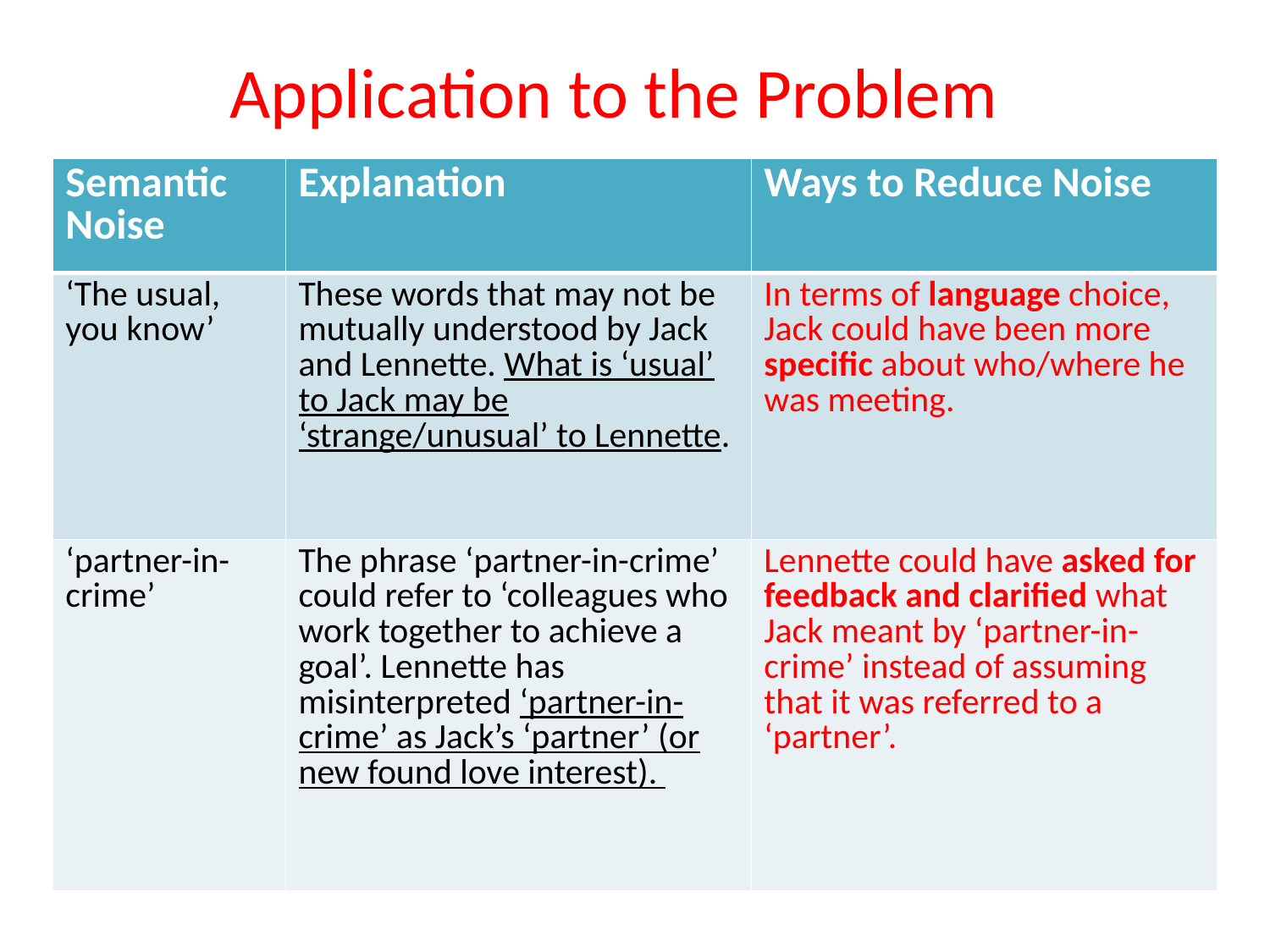

# Application to the Problem
| Semantic Noise | Explanation | Ways to Reduce Noise |
| --- | --- | --- |
| ‘The usual, you know’ | These words that may not be mutually understood by Jack and Lennette. What is ‘usual’ to Jack may be ‘strange/unusual’ to Lennette. | In terms of language choice, Jack could have been more specific about who/where he was meeting. |
| ‘partner-in-crime’ | The phrase ‘partner-in-crime’ could refer to ‘colleagues who work together to achieve a goal’. Lennette has misinterpreted ‘partner-in-crime’ as Jack’s ‘partner’ (or new found love interest). | Lennette could have asked for feedback and clarified what Jack meant by ‘partner-in-crime’ instead of assuming that it was referred to a ‘partner’. |